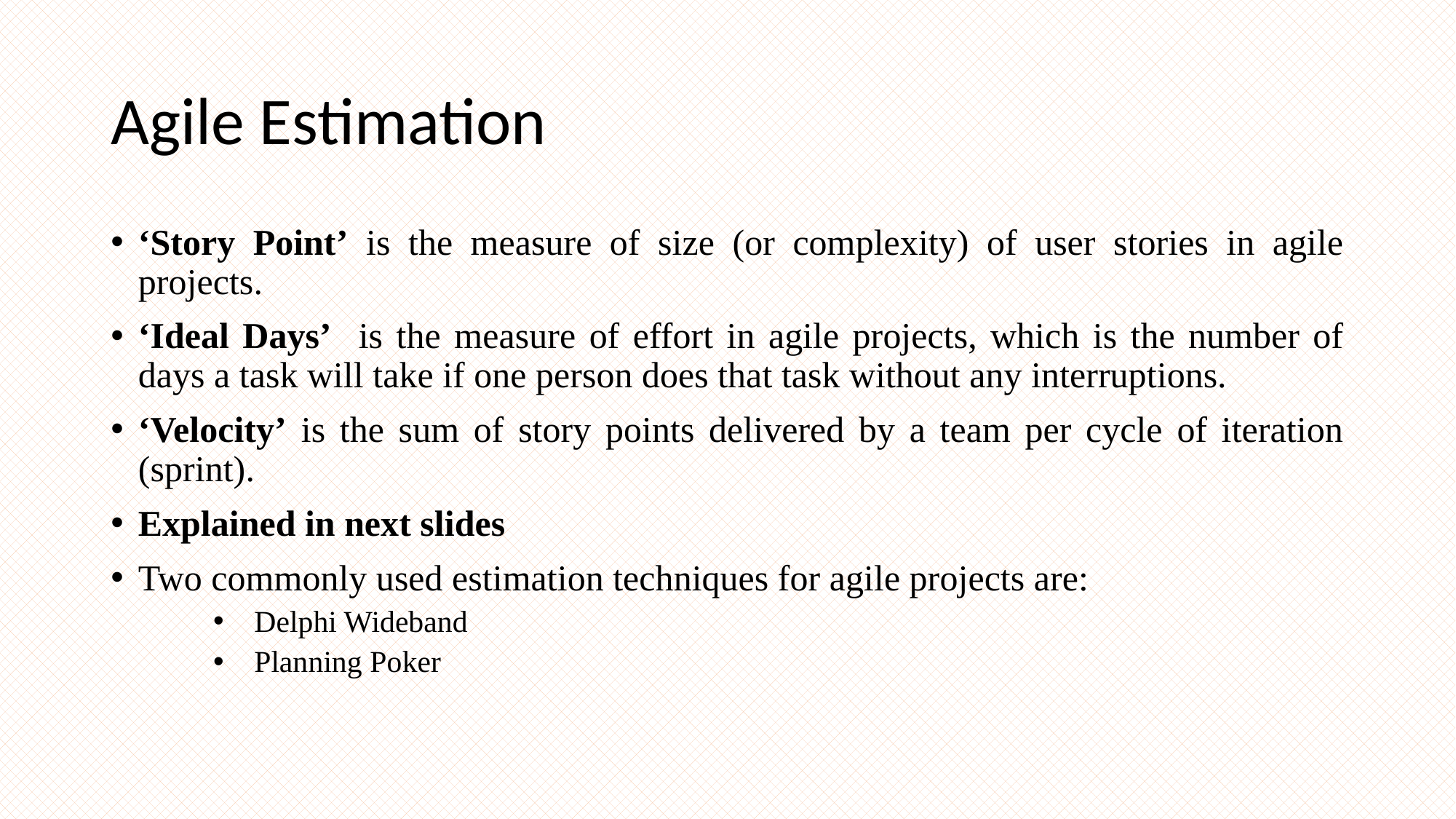

# Agile Estimation
‘Story Point’ is the measure of size (or complexity) of user stories in agile projects.
‘Ideal Days’  is the measure of effort in agile projects, which is the number of days a task will take if one person does that task without any interruptions.
‘Velocity’ is the sum of story points delivered by a team per cycle of iteration (sprint).
Explained in next slides
Two commonly used estimation techniques for agile projects are:
Delphi Wideband
Planning Poker